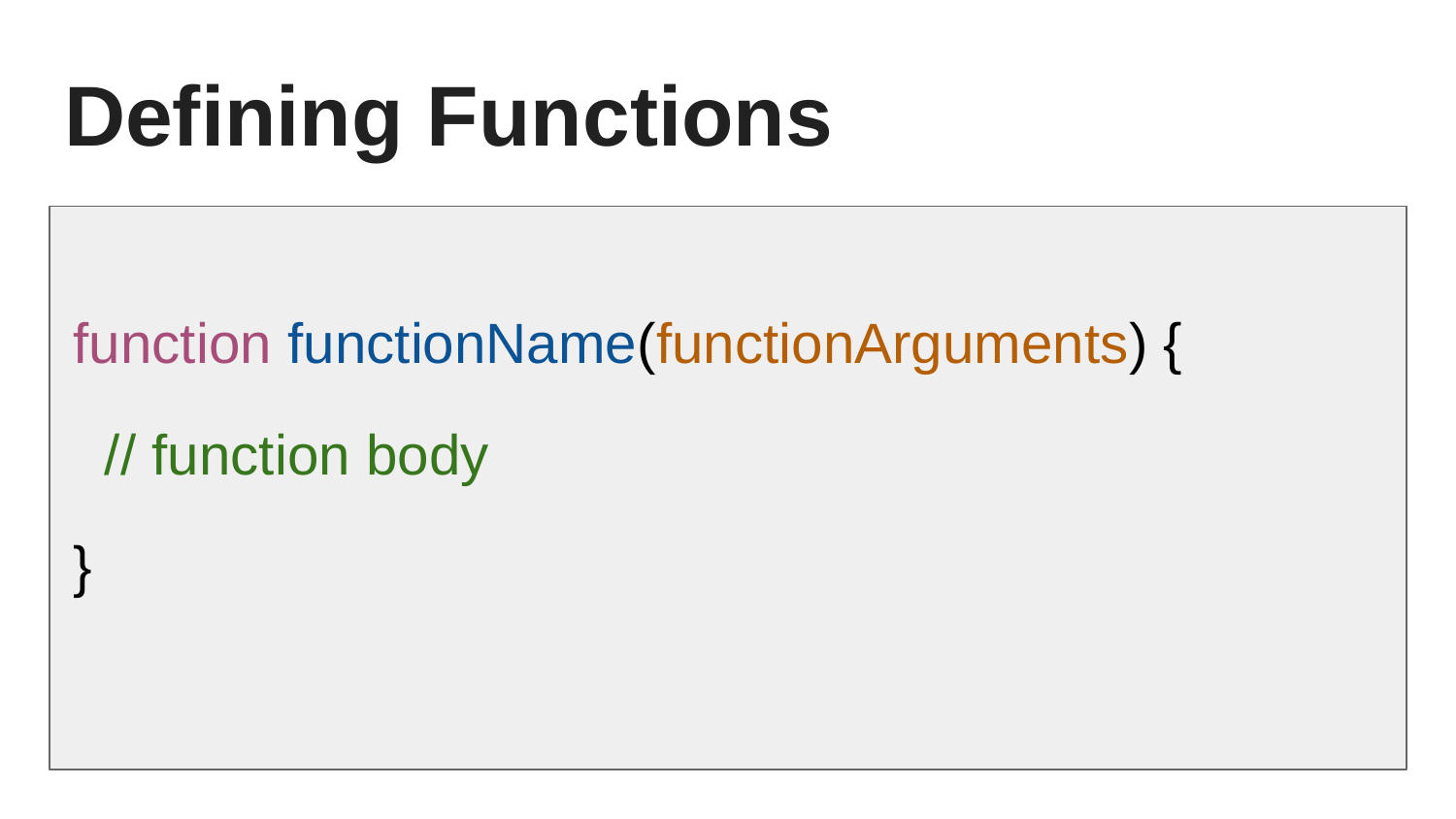

# Defining Functions

function functionName(functionArguments) {

  // function body

}